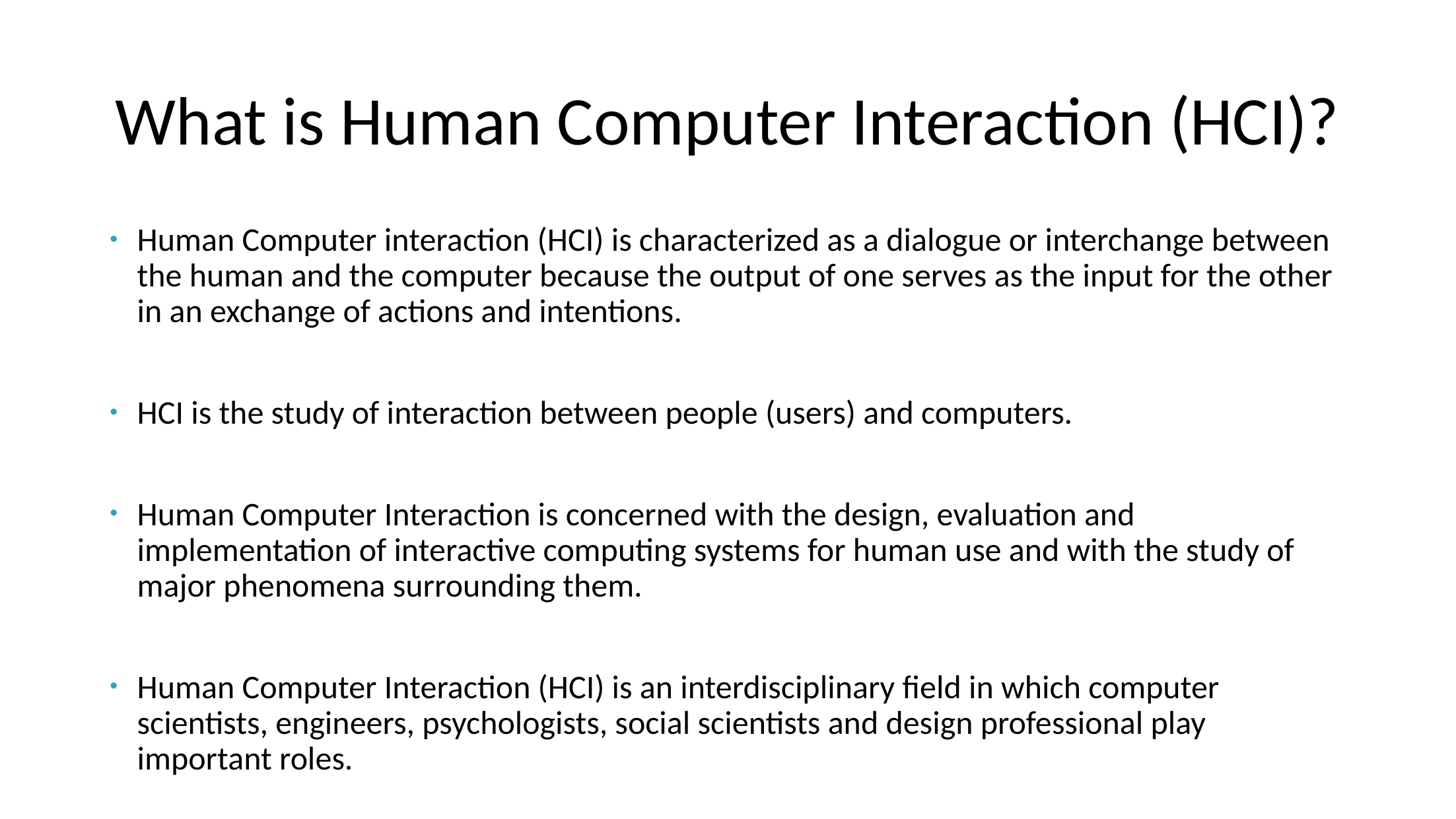

# What is Human Computer Interaction (HCI)?
Human Computer interaction (HCI) is characterized as a dialogue or interchange between the human and the computer because the output of one serves as the input for the other in an exchange of actions and intentions.

HCI is the study of interaction between people (users) and computers.

Human Computer Interaction is concerned with the design, evaluation and implementation of interactive computing systems for human use and with the study of major phenomena surrounding them.

Human Computer Interaction (HCI) is an interdisciplinary field in which computer scientists, engineers, psychologists, social scientists and design professional play important roles.